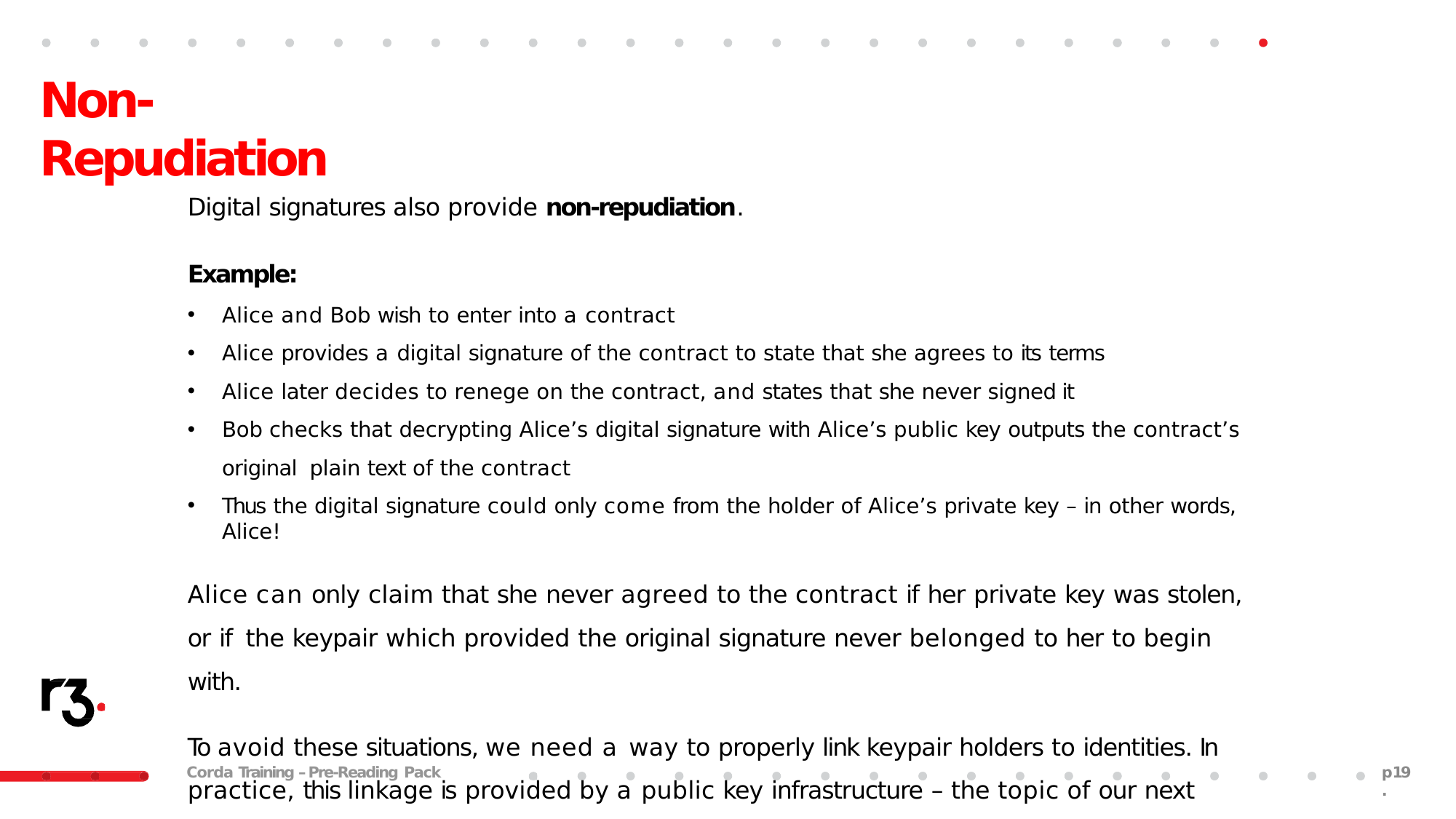

# Non-Repudiation
Digital signatures also provide non-repudiation.

Example:
Alice and Bob wish to enter into a contract
Alice provides a digital signature of the contract to state that she agrees to its terms
Alice later decides to renege on the contract, and states that she never signed it
Bob checks that decrypting Alice’s digital signature with Alice’s public key outputs the contract’s original  plain text of the contract
Thus the digital signature could only come from the holder of Alice’s private key – in other words, Alice!
Alice can only claim that she never agreed to the contract if her private key was stolen, or if  the keypair which provided the original signature never belonged to her to begin with.
To avoid these situations, we need a way to properly link keypair holders to identities. In  practice, this linkage is provided by a public key infrastructure – the topic of our next section.
Corda Training – Pre-Reading Pack
p19.